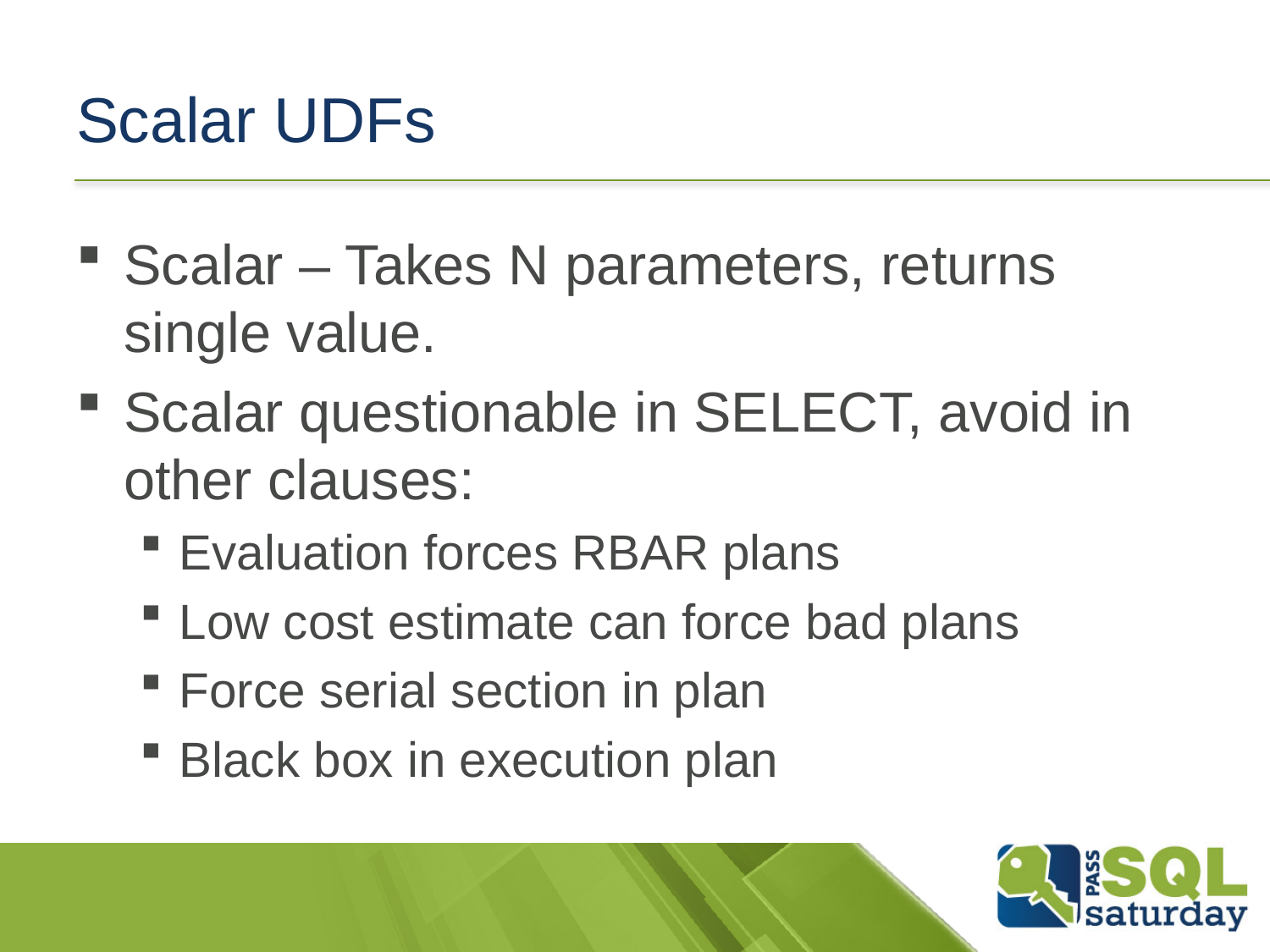

# Scalar UDFs
Scalar – Takes N parameters, returns single value.
Scalar questionable in SELECT, avoid in other clauses:
Evaluation forces RBAR plans
Low cost estimate can force bad plans
Force serial section in plan
Black box in execution plan